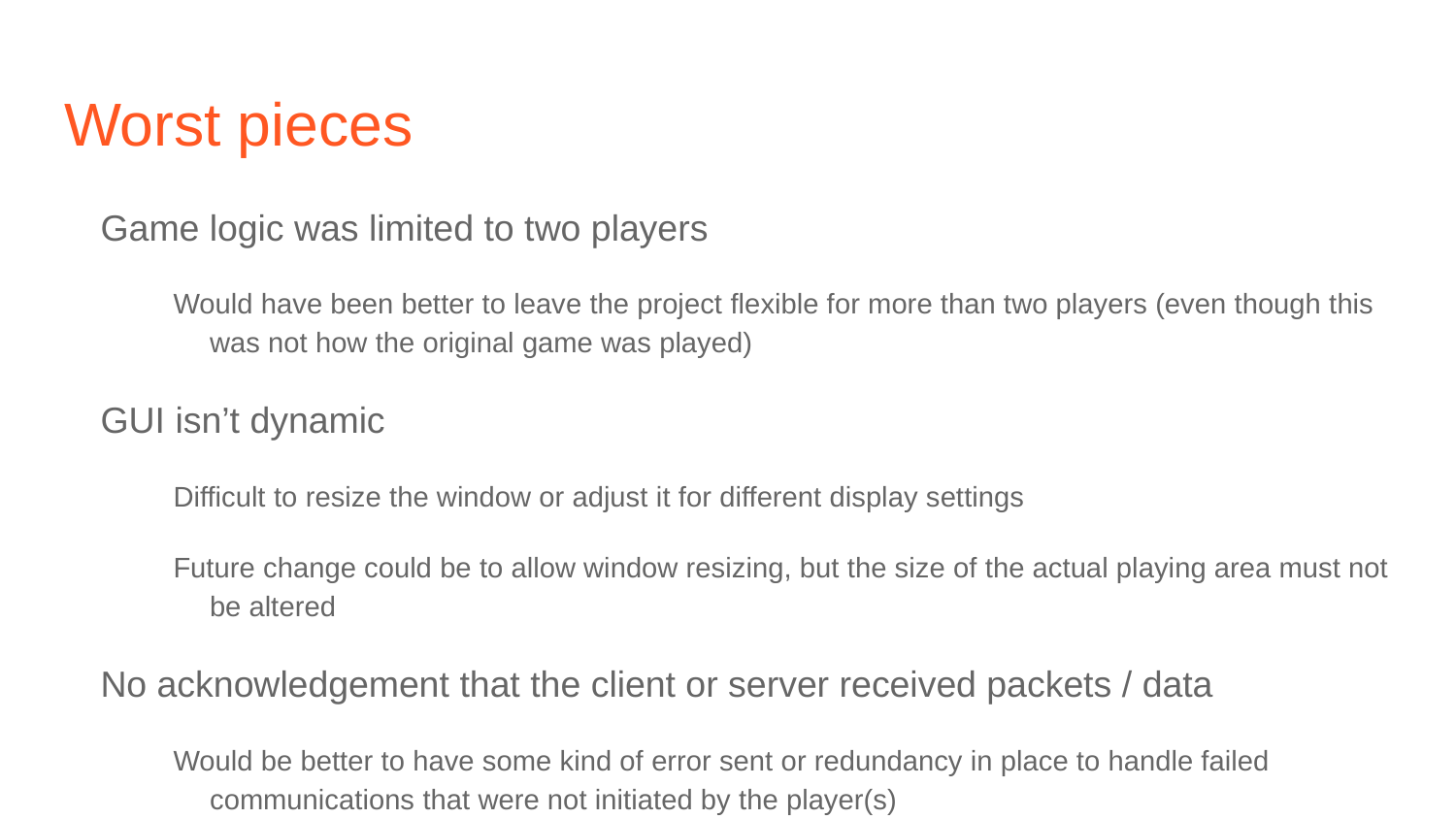

# Worst pieces
Game logic was limited to two players
Would have been better to leave the project flexible for more than two players (even though this was not how the original game was played)
GUI isn’t dynamic
Difficult to resize the window or adjust it for different display settings
Future change could be to allow window resizing, but the size of the actual playing area must not be altered
No acknowledgement that the client or server received packets / data
Would be better to have some kind of error sent or redundancy in place to handle failed communications that were not initiated by the player(s)
Chat client could use more optimization and support for multiple users
Making it possible for someone to connect to a “game lobby” where two players are playing, but multiple people can chat (like having spectators for your match)